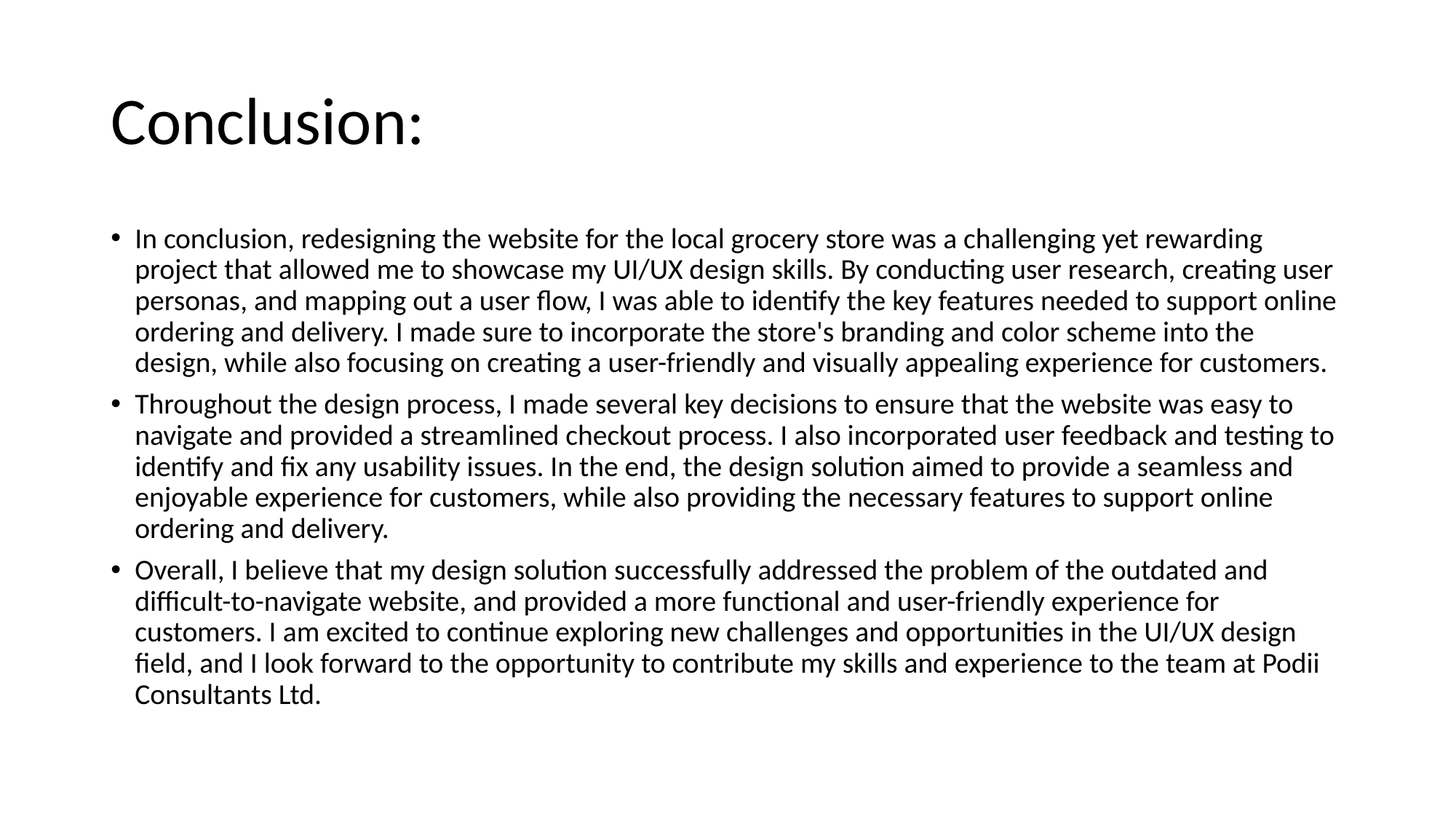

# Conclusion:
In conclusion, redesigning the website for the local grocery store was a challenging yet rewarding project that allowed me to showcase my UI/UX design skills. By conducting user research, creating user personas, and mapping out a user flow, I was able to identify the key features needed to support online ordering and delivery. I made sure to incorporate the store's branding and color scheme into the design, while also focusing on creating a user-friendly and visually appealing experience for customers.
Throughout the design process, I made several key decisions to ensure that the website was easy to navigate and provided a streamlined checkout process. I also incorporated user feedback and testing to identify and fix any usability issues. In the end, the design solution aimed to provide a seamless and enjoyable experience for customers, while also providing the necessary features to support online ordering and delivery.
Overall, I believe that my design solution successfully addressed the problem of the outdated and difficult-to-navigate website, and provided a more functional and user-friendly experience for customers. I am excited to continue exploring new challenges and opportunities in the UI/UX design field, and I look forward to the opportunity to contribute my skills and experience to the team at Podii Consultants Ltd.